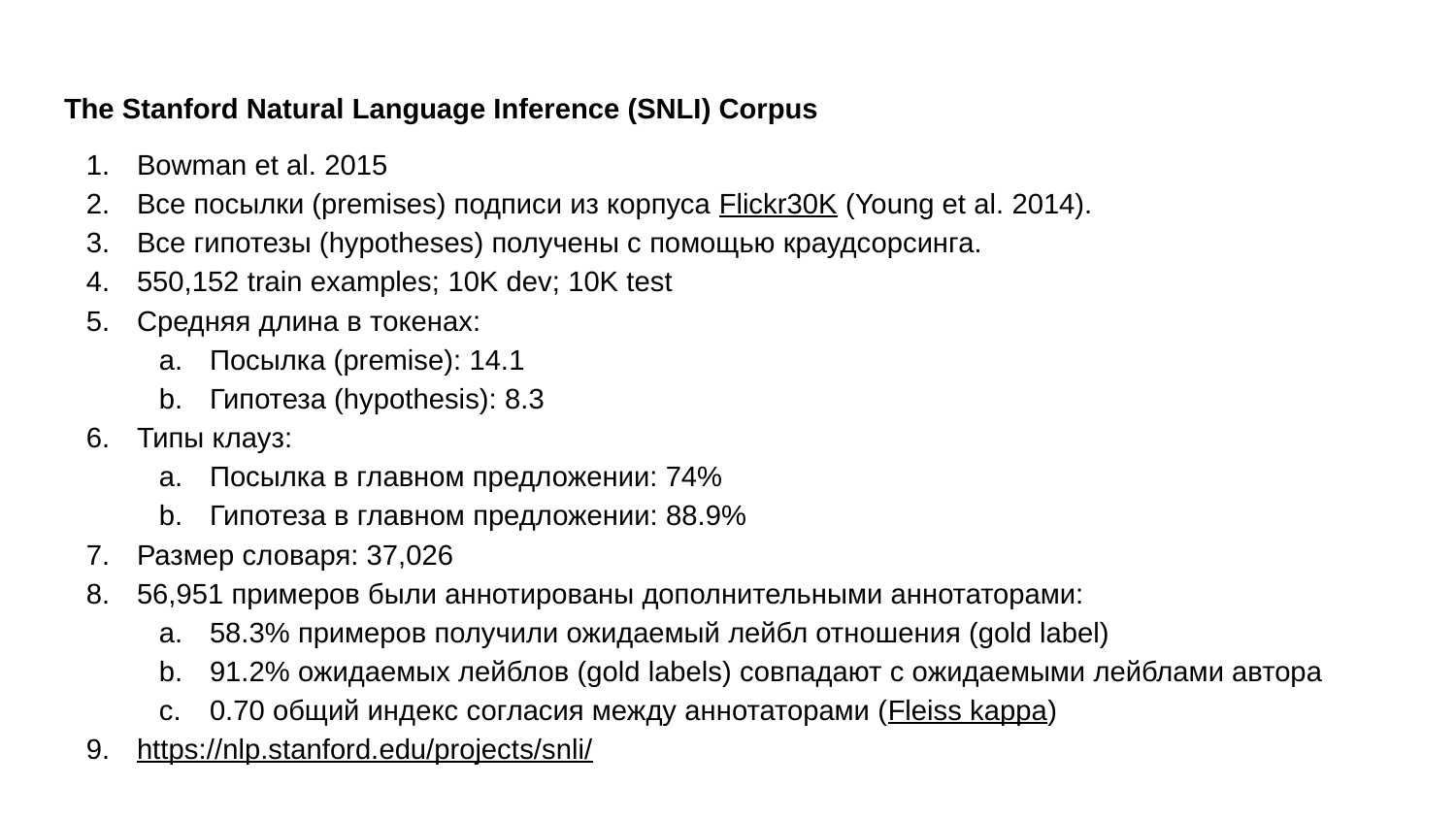

# The Stanford Natural Language Inference (SNLI) Corpus

Bowman et al. 2015
Все посылки (premises) подписи из корпуса Flickr30K (Young et al. 2014).
Все гипотезы (hypotheses) получены с помощью краудсорсинга.
550,152 train examples; 10K dev; 10K test
Средняя длина в токенах:
Посылка (premise): 14.1
Гипотеза (hypothesis): 8.3
Типы клауз:
Посылка в главном предложении: 74%
Гипотеза в главном предложении: 88.9%
Размер словаря: 37,026
56,951 примеров были аннотированы дополнительными аннотаторами:
58.3% примеров получили ожидаемый лейбл отношения (gold label)
91.2% ожидаемых лейблов (gold labels) совпадают с ожидаемыми лейблами автора
0.70 общий индекс согласия между аннотаторами (Fleiss kappa)
https://nlp.stanford.edu/projects/snli/